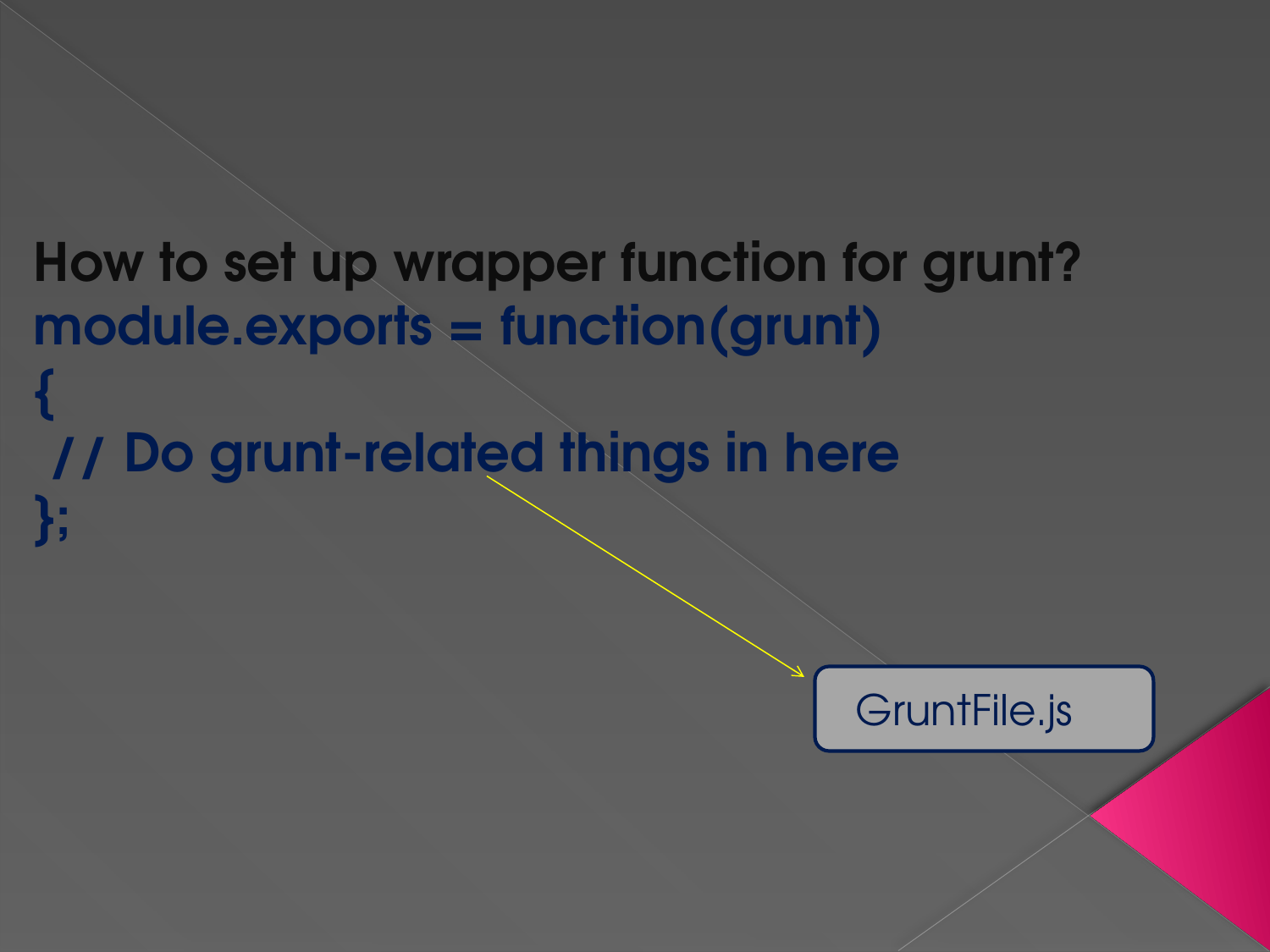

How to set up wrapper function for grunt?
module.exports = function(grunt)
{
 // Do grunt-related things in here
};

  GruntFile.js